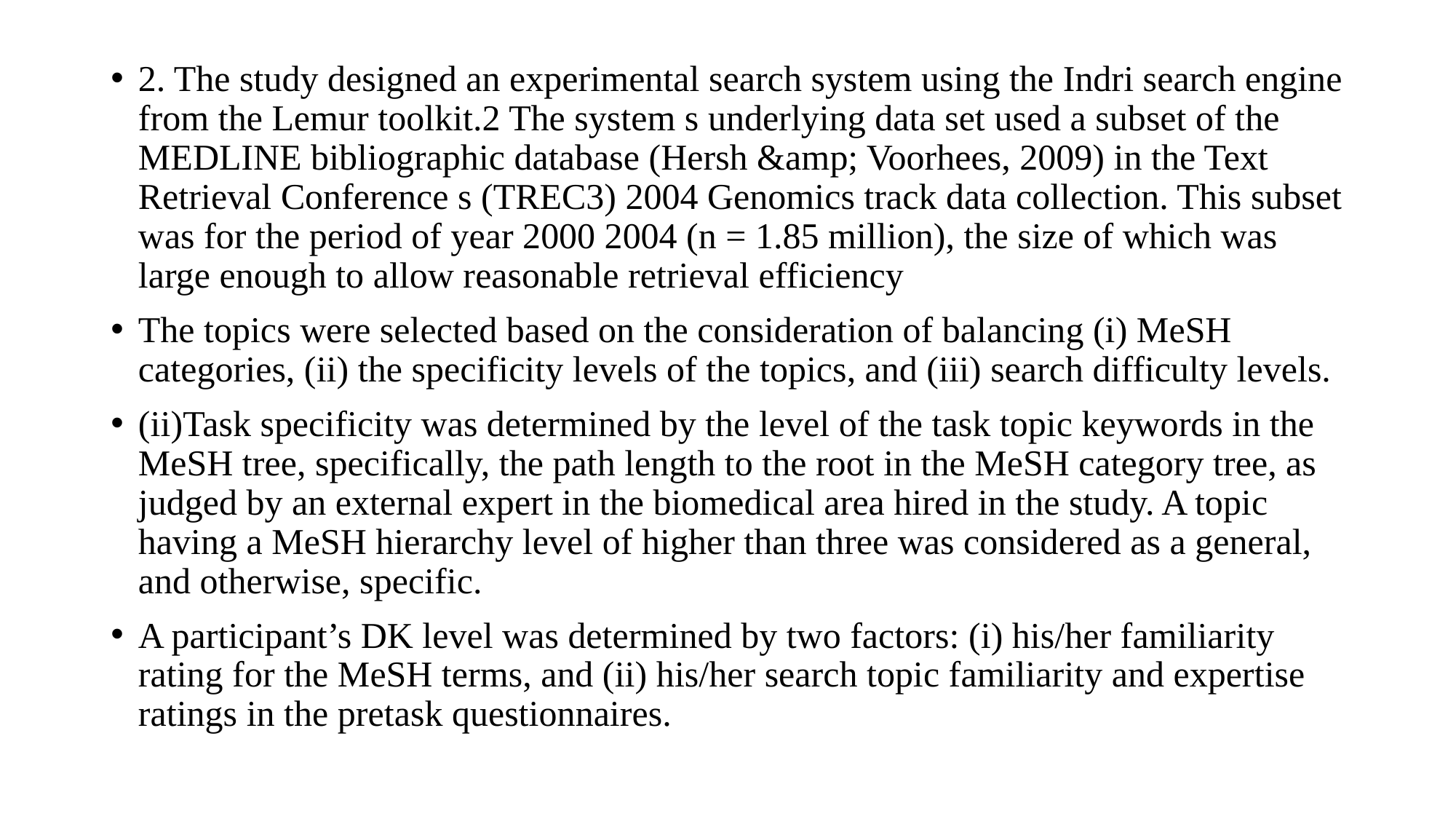

2. The study designed an experimental search system using the Indri search engine from the Lemur toolkit.2 The system s underlying data set used a subset of the MEDLINE bibliographic database (Hersh &amp; Voorhees, 2009) in the Text Retrieval Conference s (TREC3) 2004 Genomics track data collection. This subset was for the period of year 2000 2004 (n = 1.85 million), the size of which was large enough to allow reasonable retrieval efficiency
The topics were selected based on the consideration of balancing (i) MeSH categories, (ii) the specificity levels of the topics, and (iii) search difficulty levels.
(ii)Task specificity was determined by the level of the task topic keywords in the MeSH tree, specifically, the path length to the root in the MeSH category tree, as judged by an external expert in the biomedical area hired in the study. A topic having a MeSH hierarchy level of higher than three was considered as a general, and otherwise, specific.
A participant’s DK level was determined by two factors: (i) his/her familiarity rating for the MeSH terms, and (ii) his/her search topic familiarity and expertise ratings in the pretask questionnaires.